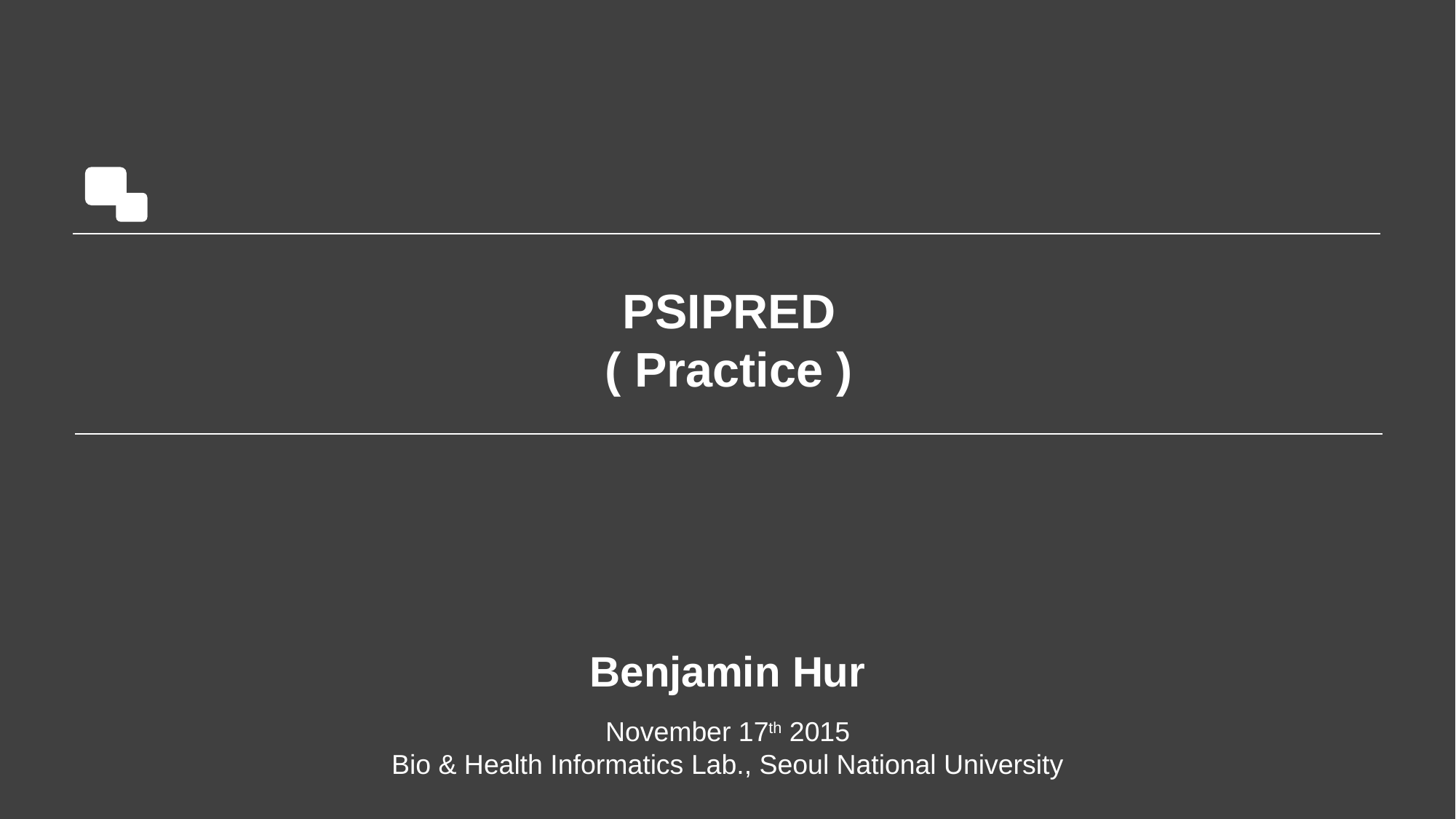

PSIPRED
( Practice )
Benjamin Hur

November 17th 2015
Bio & Health Informatics Lab., Seoul National University